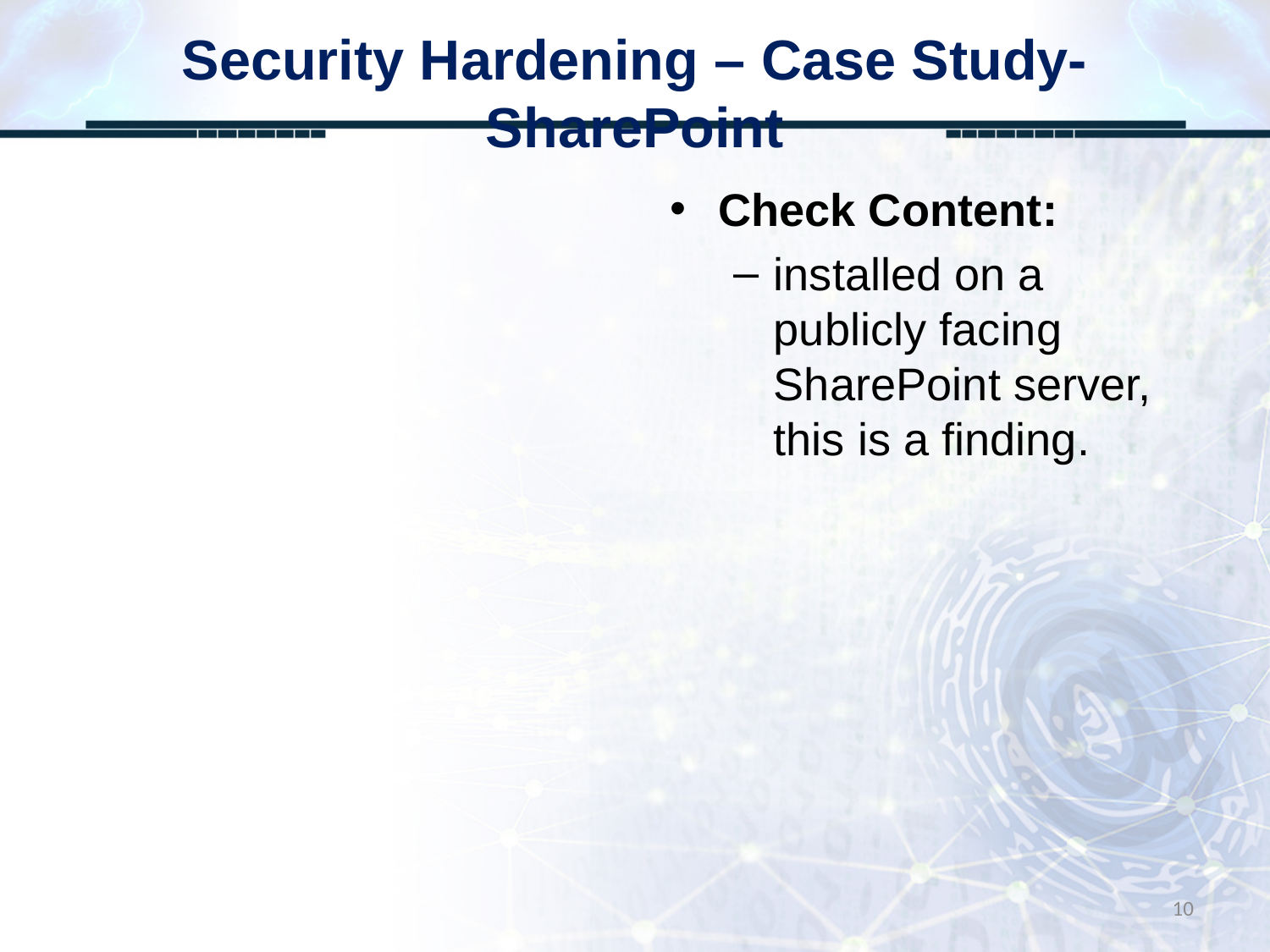

# Security Hardening – Case Study-SharePoint
Check Content:
installed on a publicly facing SharePoint server, this is a finding.
10